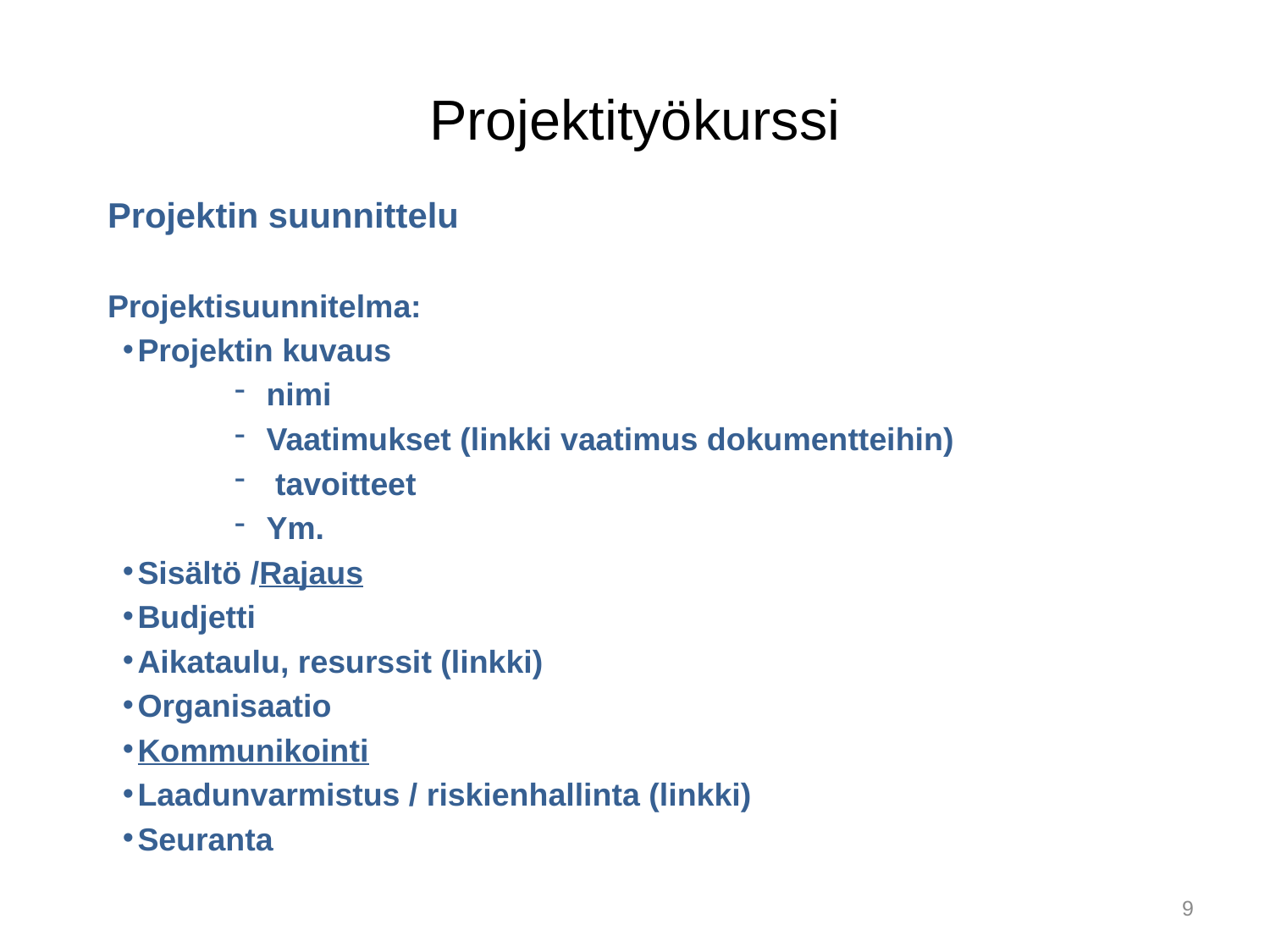

# Projektityökurssi
Projektin suunnittelu

Projektisuunnitelma:
Projektin kuvaus
nimi
Vaatimukset (linkki vaatimus dokumentteihin)
 tavoitteet
Ym.
Sisältö /Rajaus
Budjetti
Aikataulu, resurssit (linkki)
Organisaatio
Kommunikointi
Laadunvarmistus / riskienhallinta (linkki)
Seuranta

9